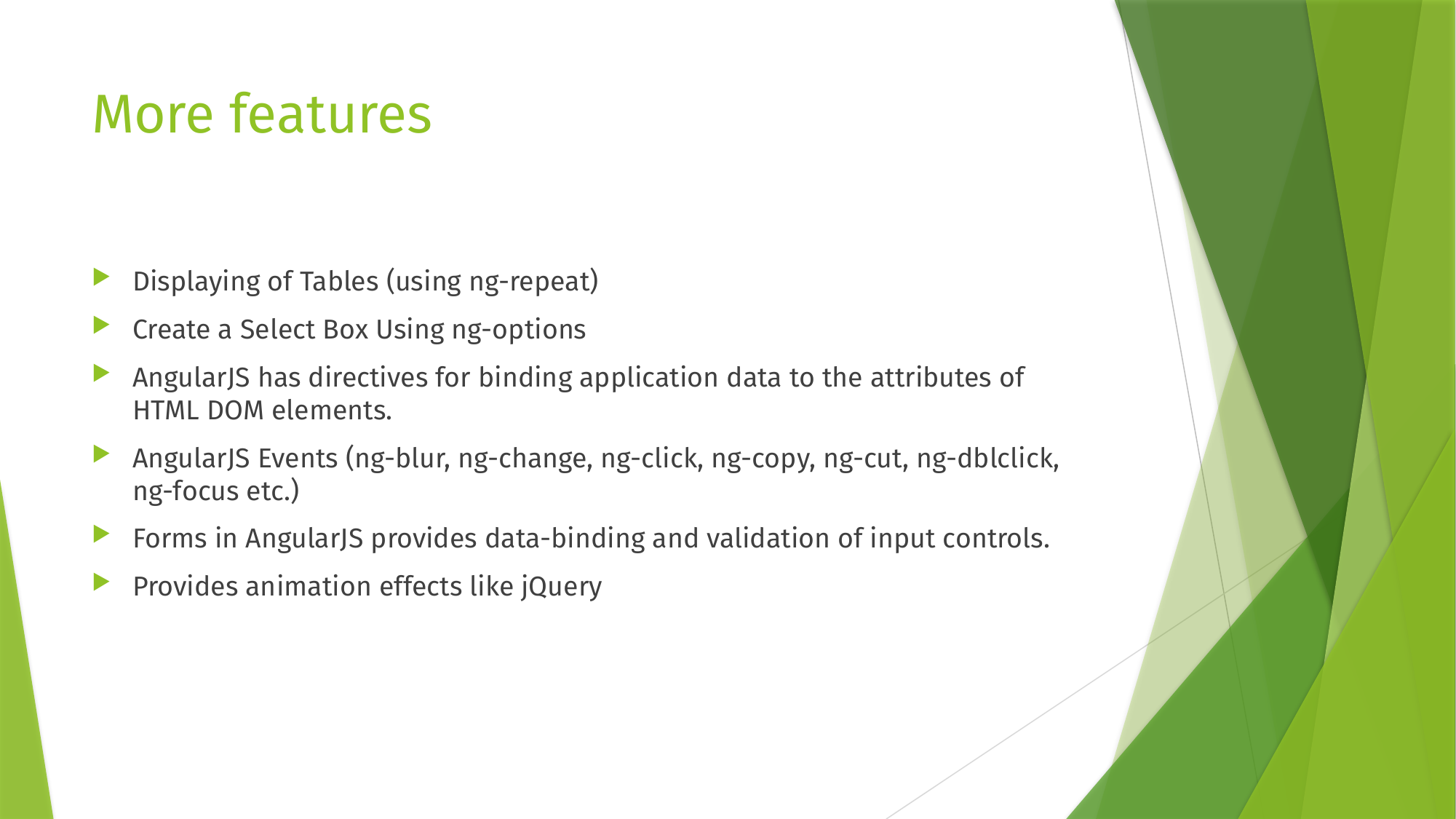

# More features
Displaying of Tables (using ng-repeat)
Create a Select Box Using ng-options
AngularJS has directives for binding application data to the attributes of HTML DOM elements.
AngularJS Events (ng-blur, ng-change, ng-click, ng-copy, ng-cut, ng-dblclick, ng-focus etc.)
Forms in AngularJS provides data-binding and validation of input controls.
Provides animation effects like jQuery